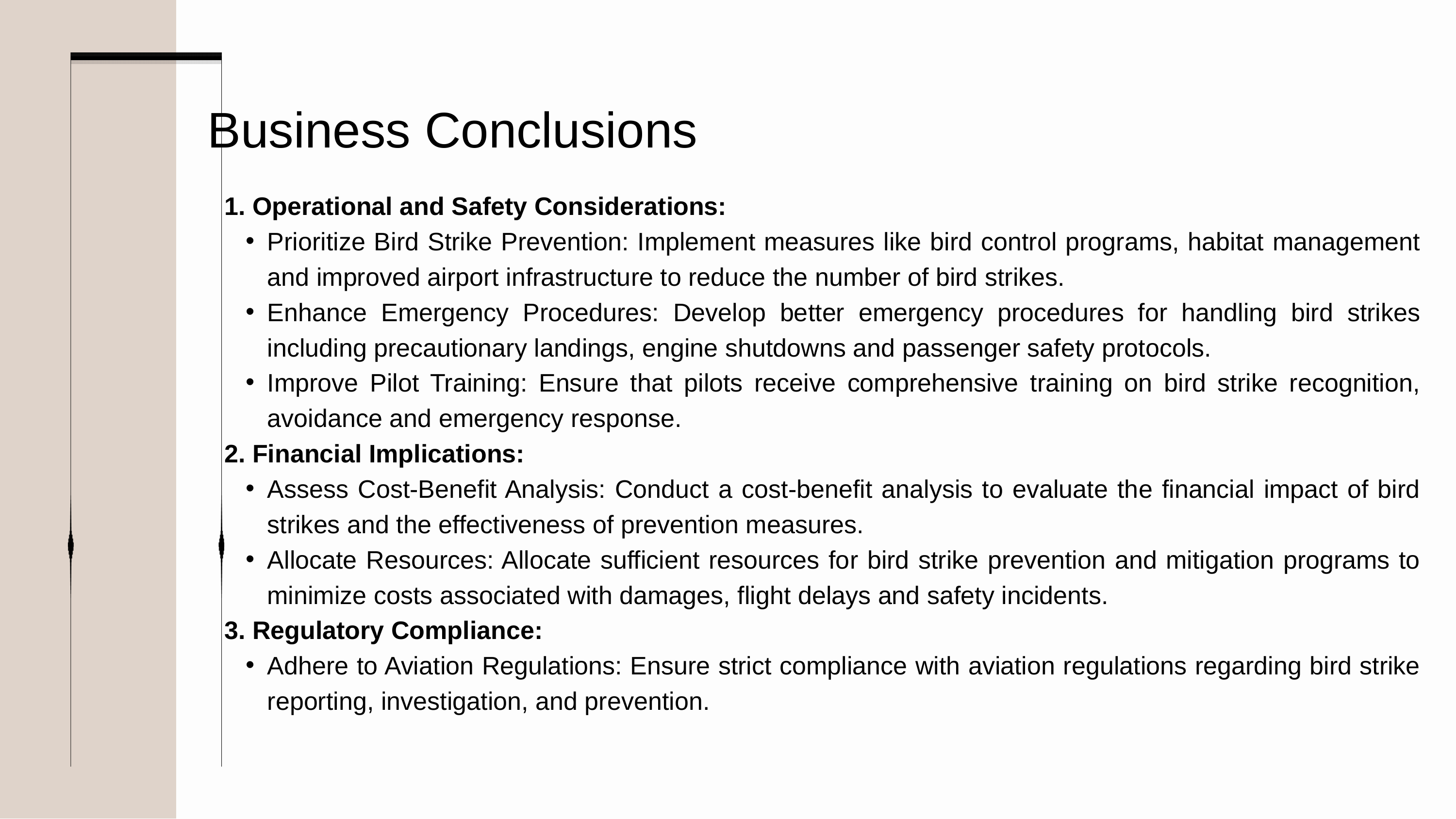

Business Conclusions
1. Operational and Safety Considerations:
Prioritize Bird Strike Prevention: Implement measures like bird control programs, habitat management and improved airport infrastructure to reduce the number of bird strikes.
Enhance Emergency Procedures: Develop better emergency procedures for handling bird strikes including precautionary landings, engine shutdowns and passenger safety protocols.
Improve Pilot Training: Ensure that pilots receive comprehensive training on bird strike recognition, avoidance and emergency response.
2. Financial Implications:
Assess Cost-Benefit Analysis: Conduct a cost-benefit analysis to evaluate the financial impact of bird strikes and the effectiveness of prevention measures.
Allocate Resources: Allocate sufficient resources for bird strike prevention and mitigation programs to minimize costs associated with damages, flight delays and safety incidents.
3. Regulatory Compliance:
Adhere to Aviation Regulations: Ensure strict compliance with aviation regulations regarding bird strike reporting, investigation, and prevention.